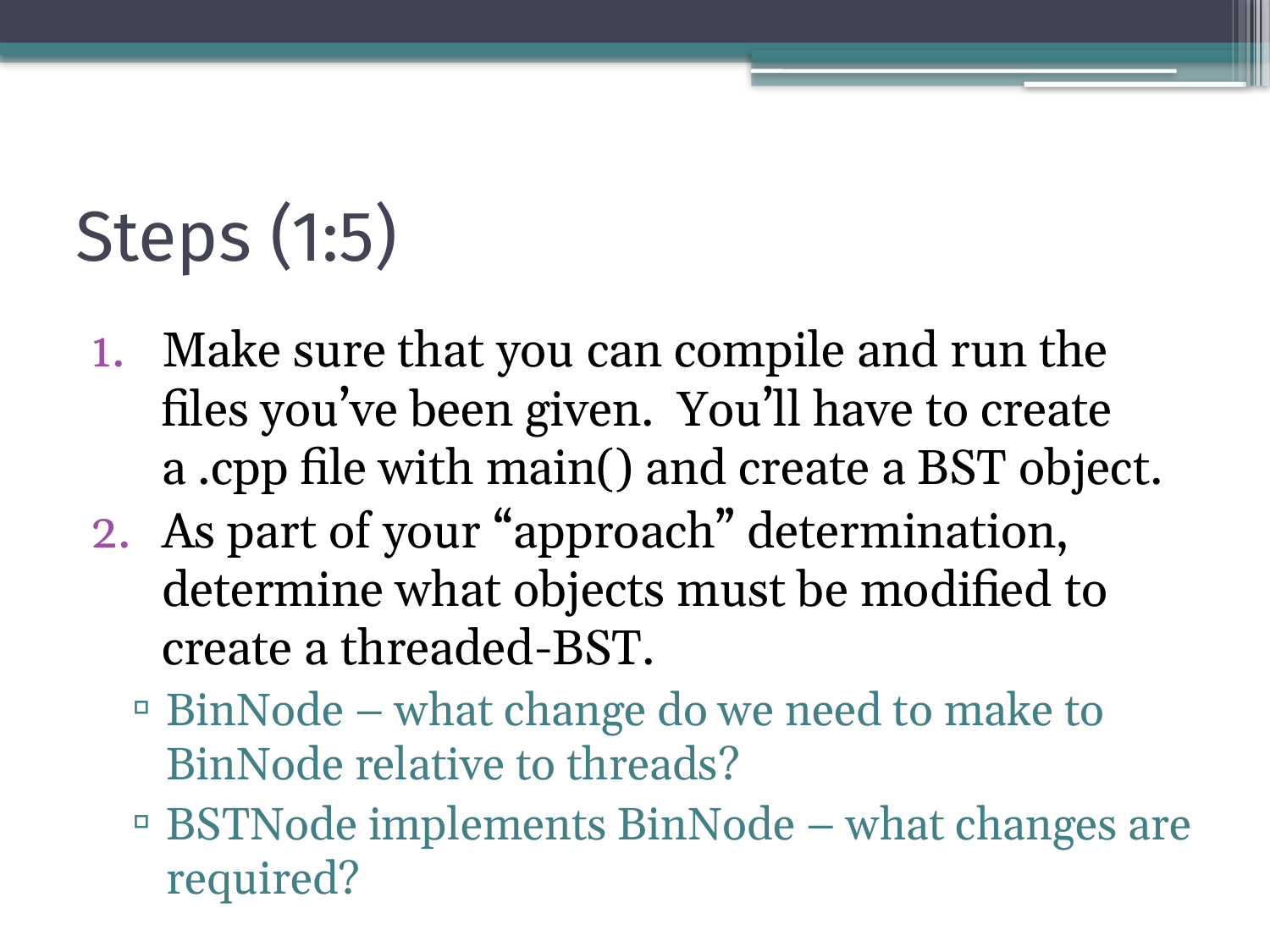

# Steps (1:5)
Make sure that you can compile and run the files you’ve been given.  You’ll have to create a .cpp file with main() and create a BST object.
As part of your “approach” determination, determine what objects must be modified to create a threaded-BST.
BinNode – what change do we need to make to BinNode relative to threads?
BSTNode implements BinNode – what changes are required?